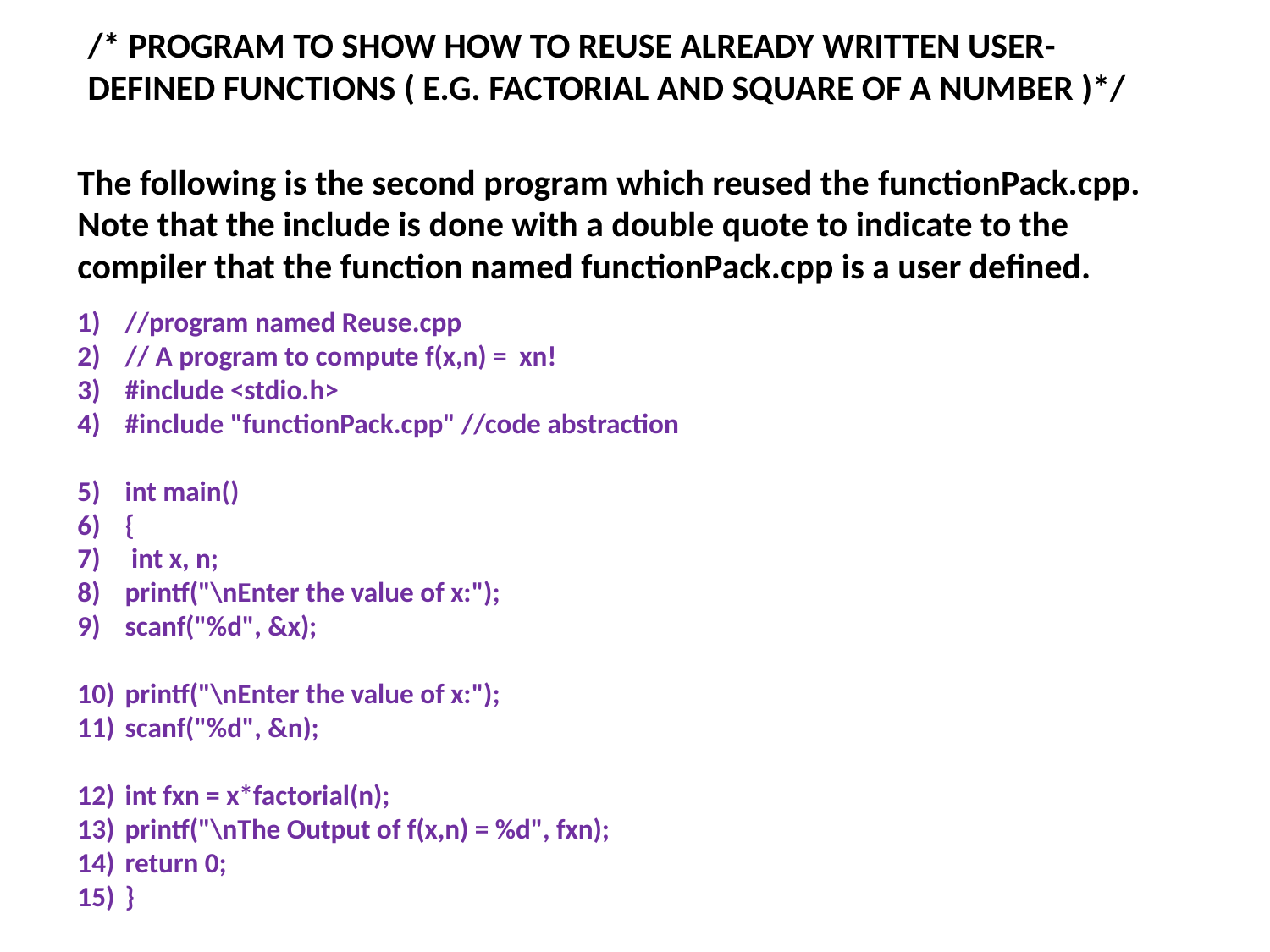

# /* PROGRAM TO SHOW HOW TO REUSE ALREADY WRITTEN USER-DEFINED FUNCTIONS ( E.G. FACTORIAL AND SQUARE OF A NUMBER )*/
The following is the second program which reused the functionPack.cpp. Note that the include is done with a double quote to indicate to the compiler that the function named functionPack.cpp is a user defined.
//program named Reuse.cpp
// A program to compute f(x,n) =  xn!
#include <stdio.h>
#include "functionPack.cpp" //code abstraction

int main()
{
 int x, n;
printf("\nEnter the value of x:");
scanf("%d", &x);

printf("\nEnter the value of x:");
scanf("%d", &n);

int fxn = x*factorial(n);
printf("\nThe Output of f(x,n) = %d", fxn);
return 0;
}